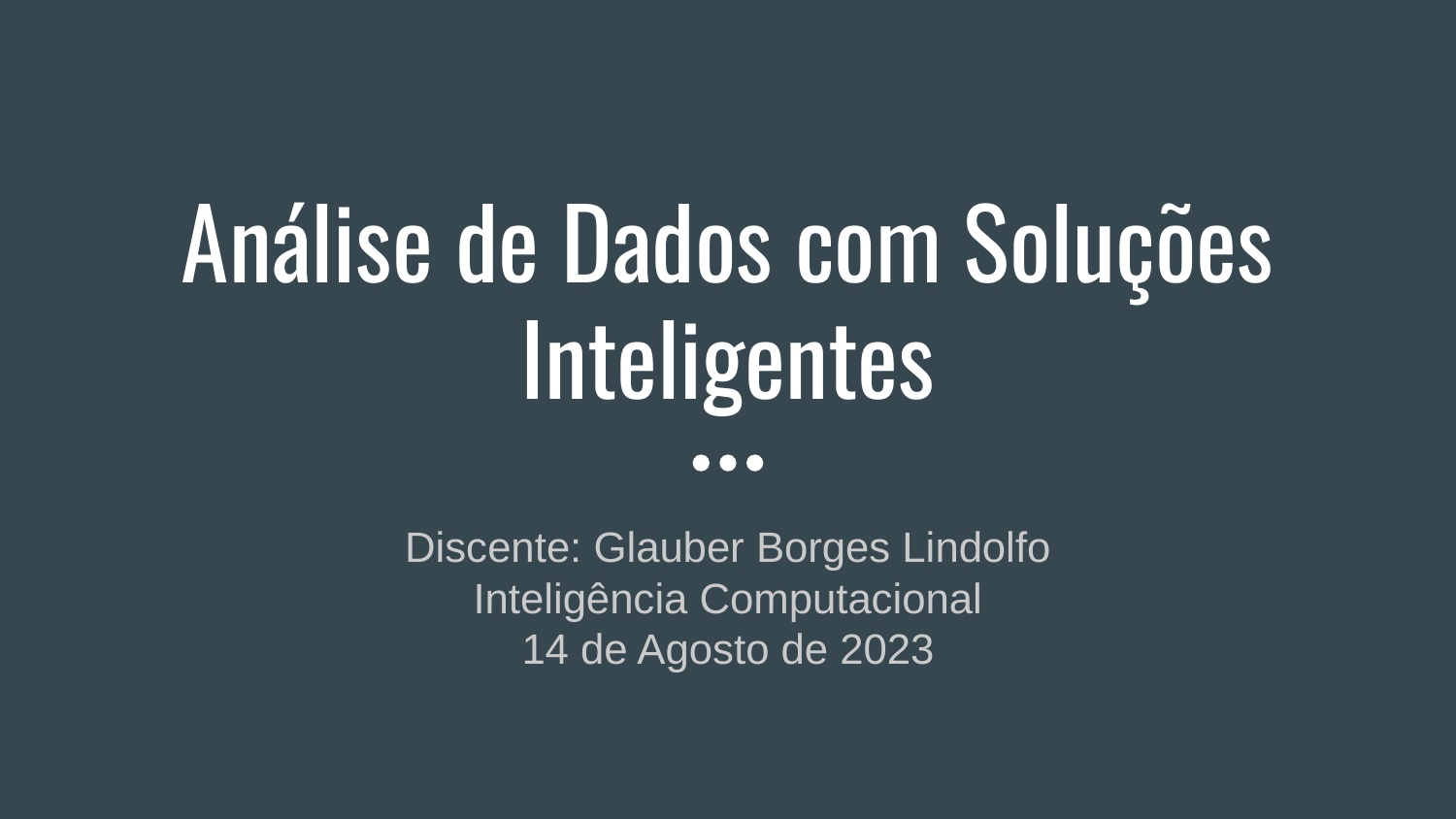

# Análise de Dados com Soluções Inteligentes
Discente: Glauber Borges Lindolfo
Inteligência Computacional
14 de Agosto de 2023